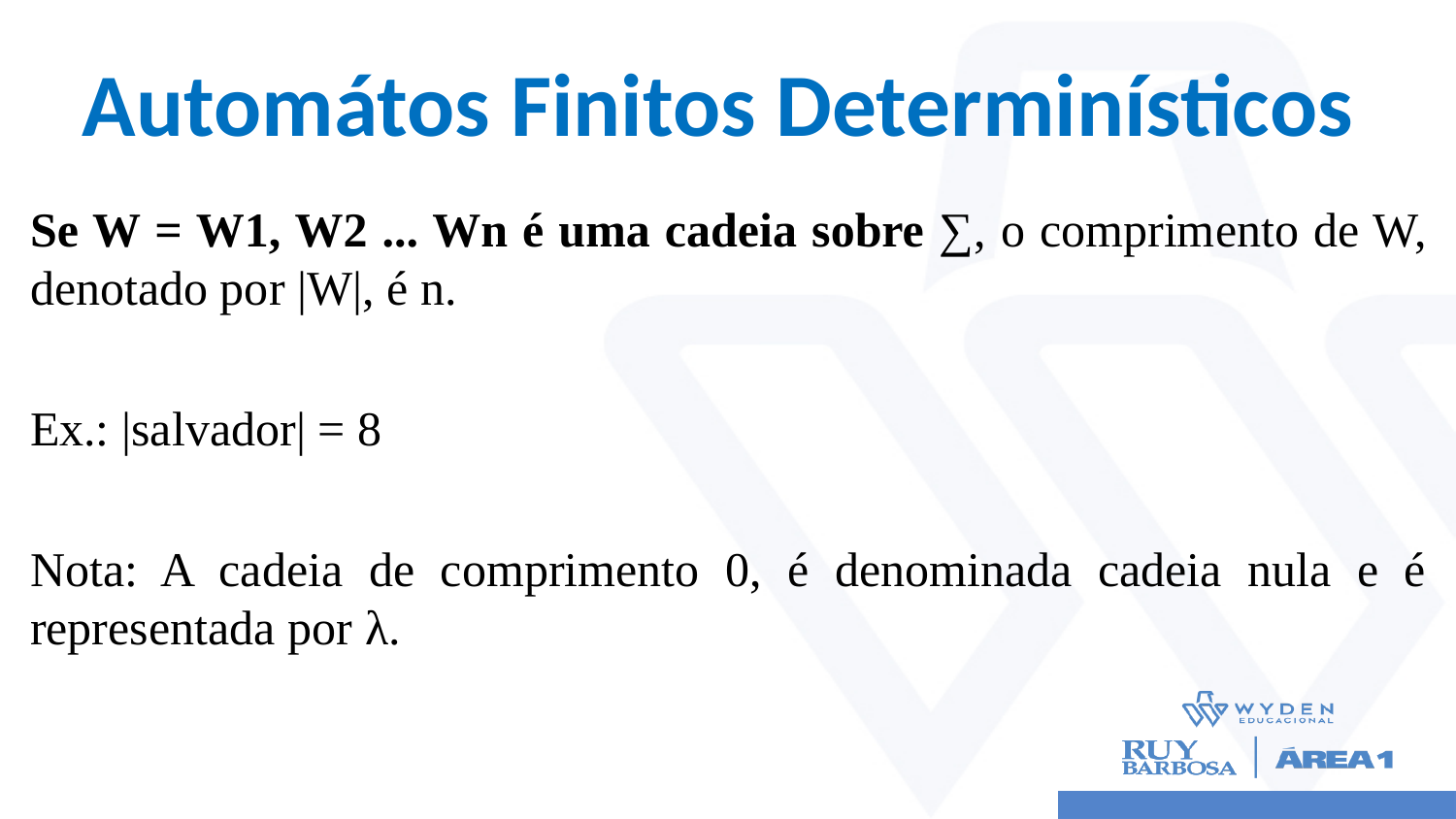

# Automátos Finitos Determinísticos
Se W = W1, W2 ... Wn é uma cadeia sobre ∑, o comprimento de W, denotado por |W|, é n.

Ex.: |salvador| = 8

Nota: A cadeia de comprimento 0, é denominada cadeia nula e é representada por λ.